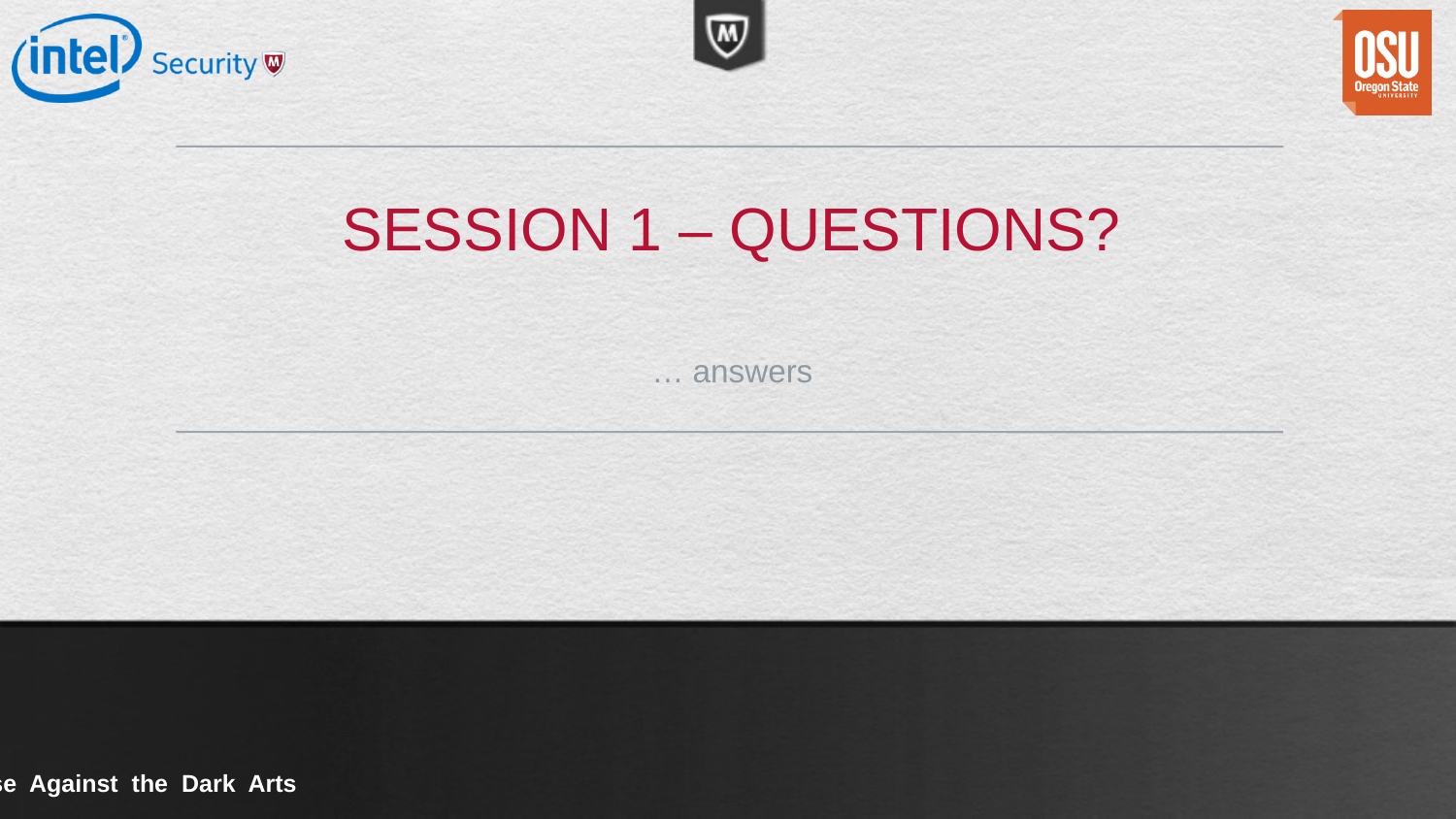

# Session 1 – QUESTIONs?
… answers